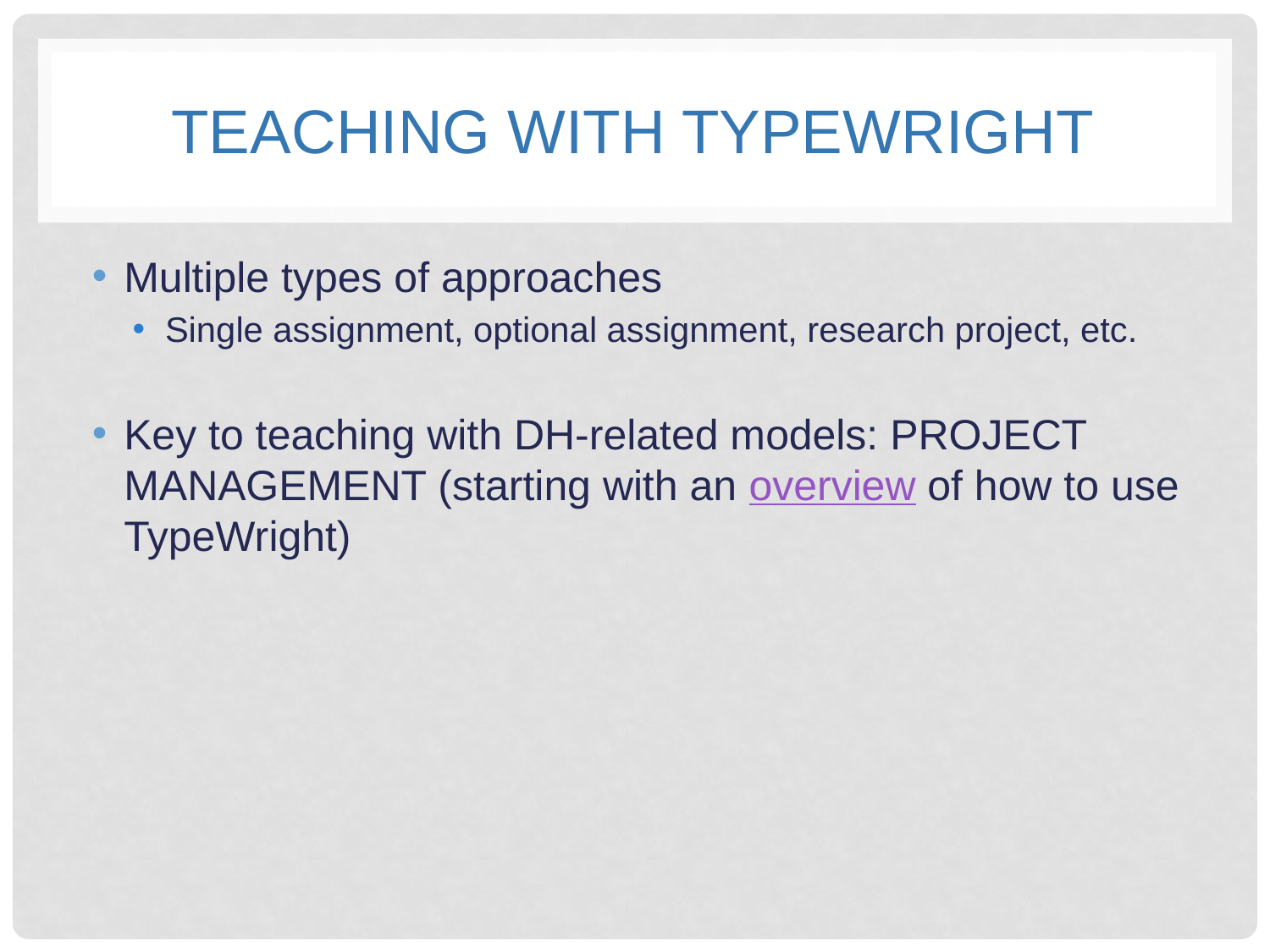

# TEACHING WITH TYPEWRIGHT
Multiple types of approaches
Single assignment, optional assignment, research project, etc.

Key to teaching with DH-related models: PROJECT MANAGEMENT (starting with an overview of how to use TypeWright)